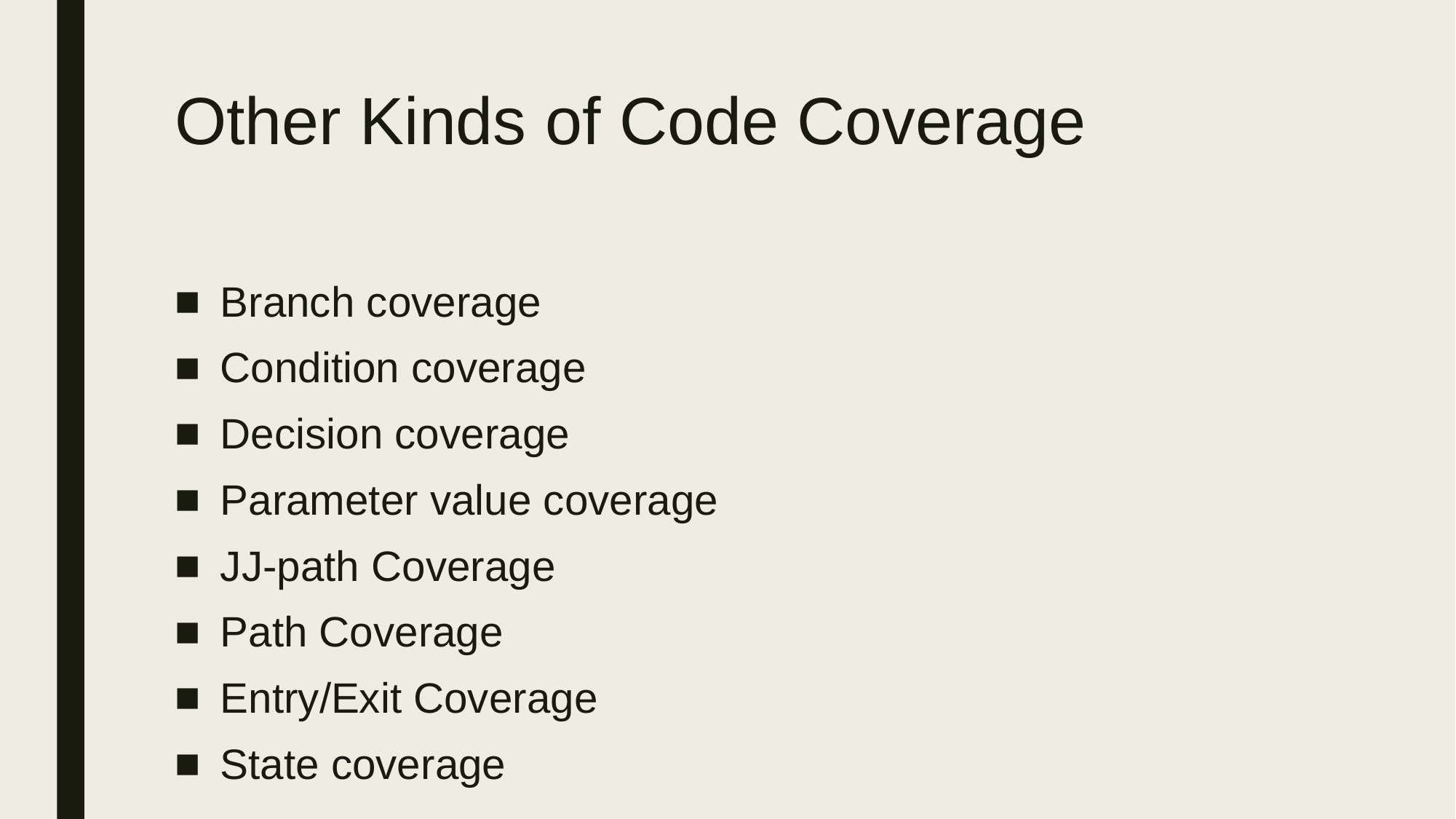

# Other Kinds of Code Coverage
Branch coverage
Condition coverage
Decision coverage
Parameter value coverage
JJ-path Coverage
Path Coverage
Entry/Exit Coverage
State coverage